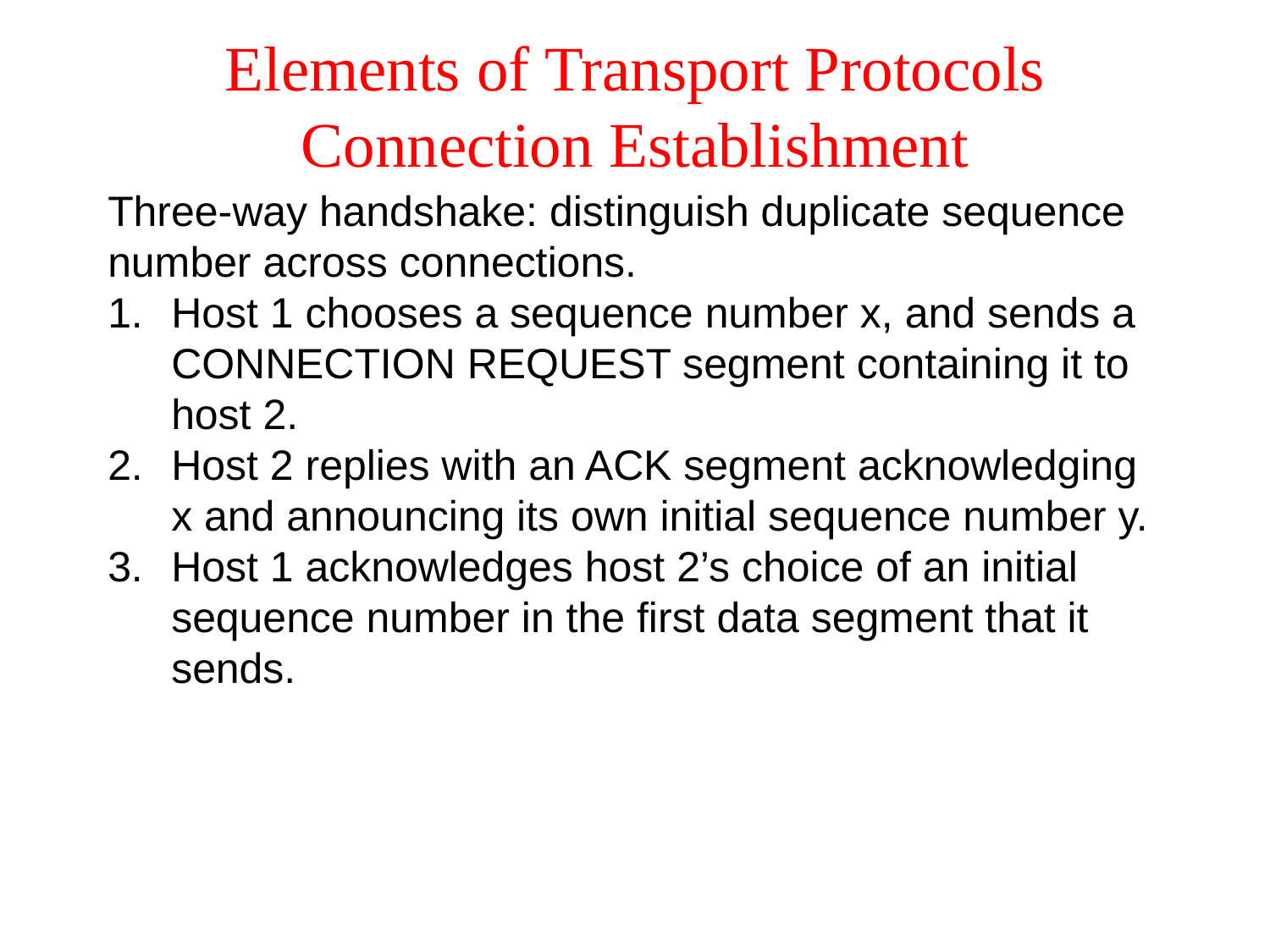

# Elements of Transport Protocols Connection Establishment
Three-way handshake: distinguish duplicate sequence number across connections.
Host 1 chooses a sequence number x, and sends a CONNECTION REQUEST segment containing it to host 2.
Host 2 replies with an ACK segment acknowledging x and announcing its own initial sequence number y.
Host 1 acknowledges host 2’s choice of an initial sequence number in the first data segment that it sends.